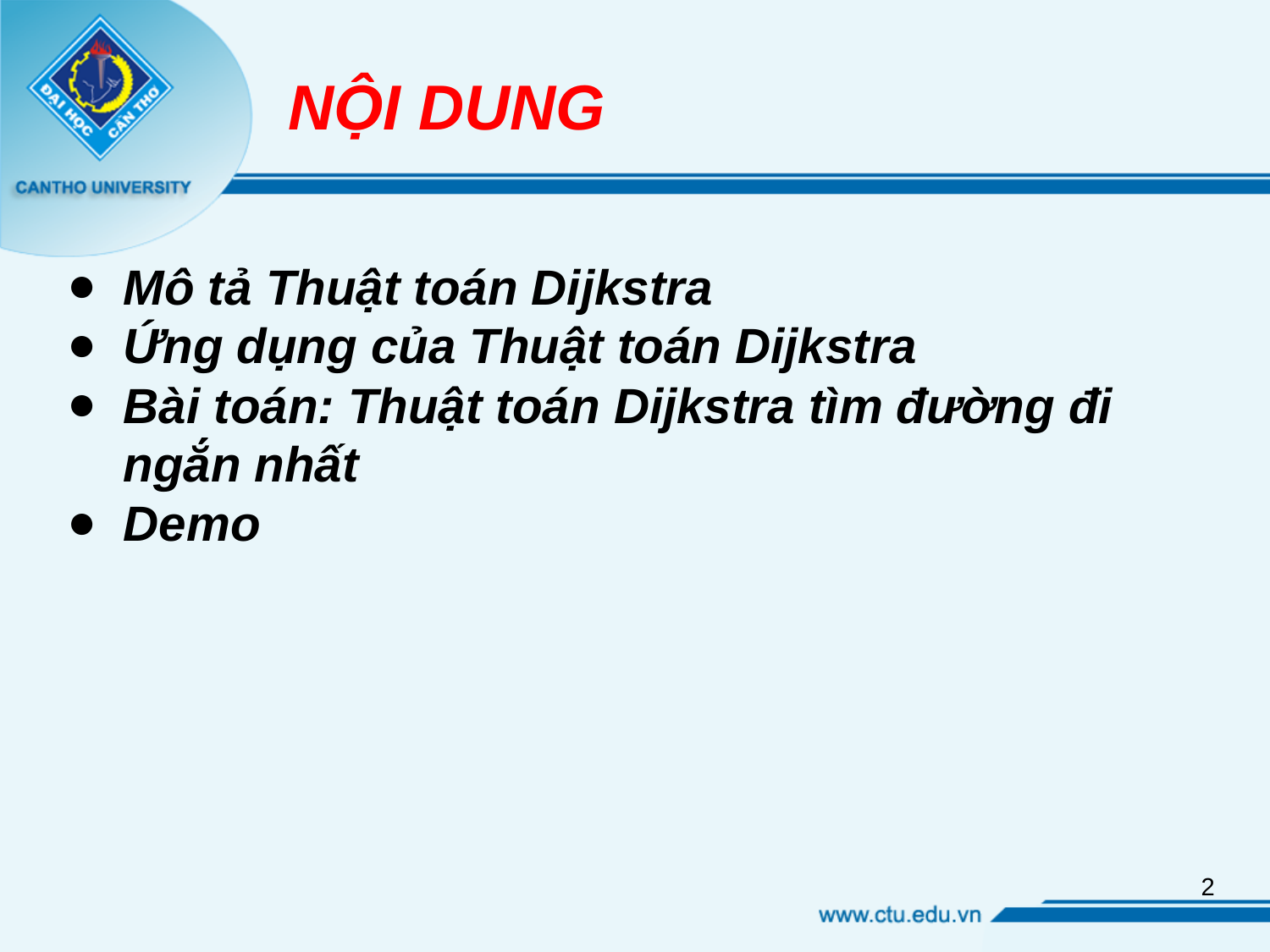

# NỘI DUNG
Mô tả Thuật toán Dijkstra
Ứng dụng của Thuật toán Dijkstra
Bài toán: Thuật toán Dijkstra tìm đường đi ngắn nhất
Demo
2